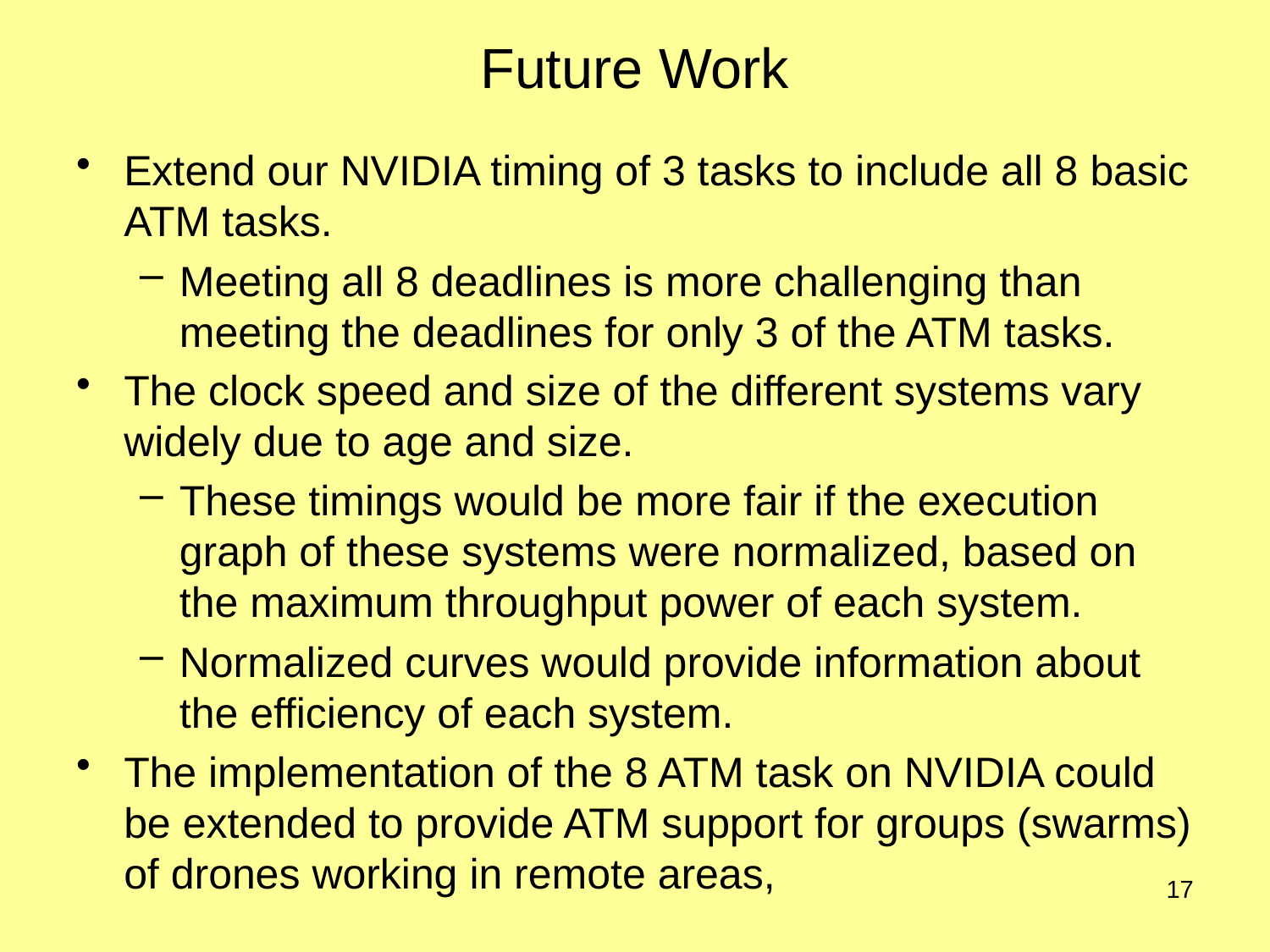

# Future Work
Extend our NVIDIA timing of 3 tasks to include all 8 basic ATM tasks.
Meeting all 8 deadlines is more challenging than meeting the deadlines for only 3 of the ATM tasks.
The clock speed and size of the different systems vary widely due to age and size.
These timings would be more fair if the execution graph of these systems were normalized, based on the maximum throughput power of each system.
Normalized curves would provide information about the efficiency of each system.
The implementation of the 8 ATM task on NVIDIA could be extended to provide ATM support for groups (swarms) of drones working in remote areas,
17